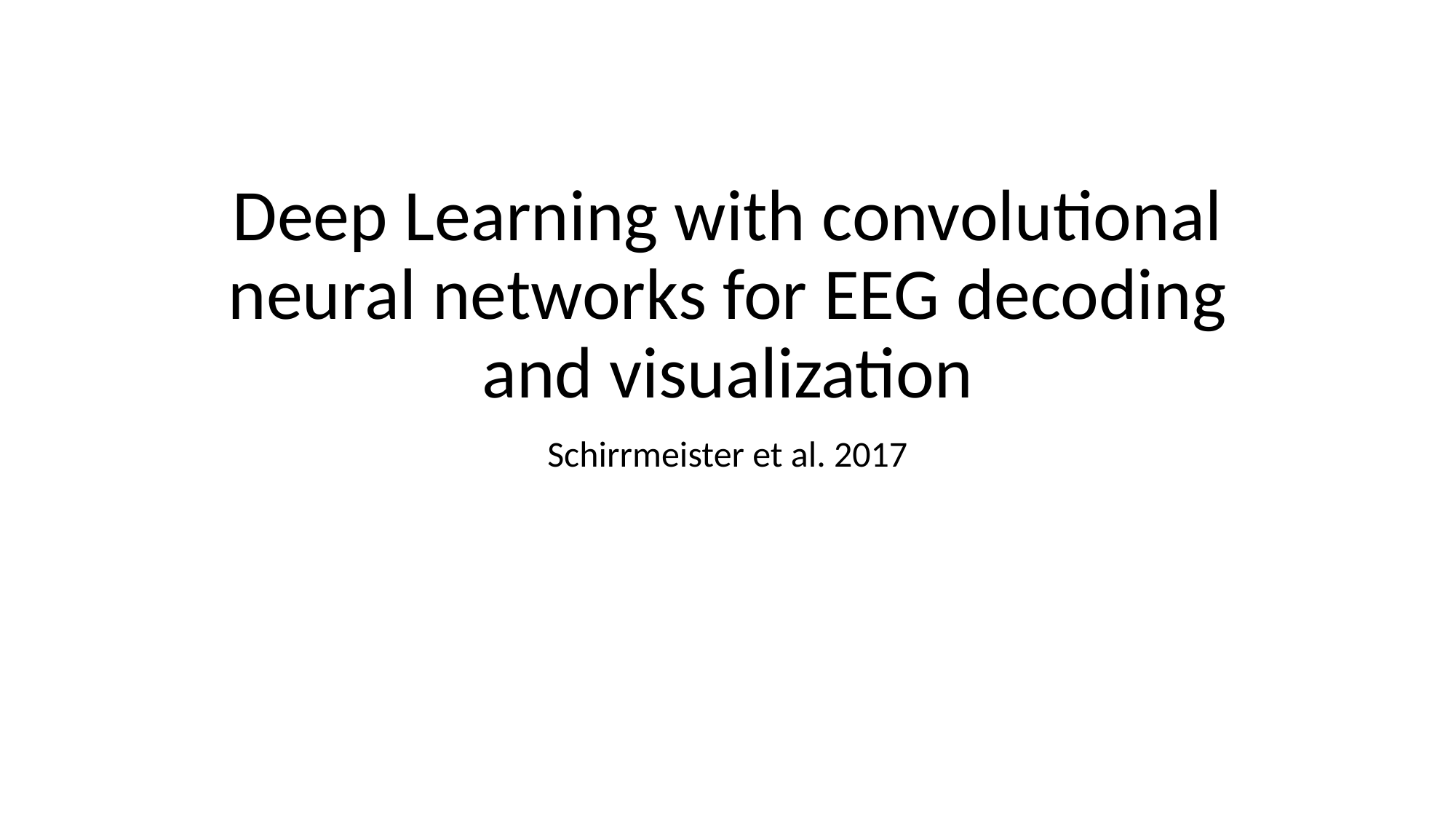

# Deep Learning with convolutional neural networks for EEG decoding and visualization
Schirrmeister et al. 2017